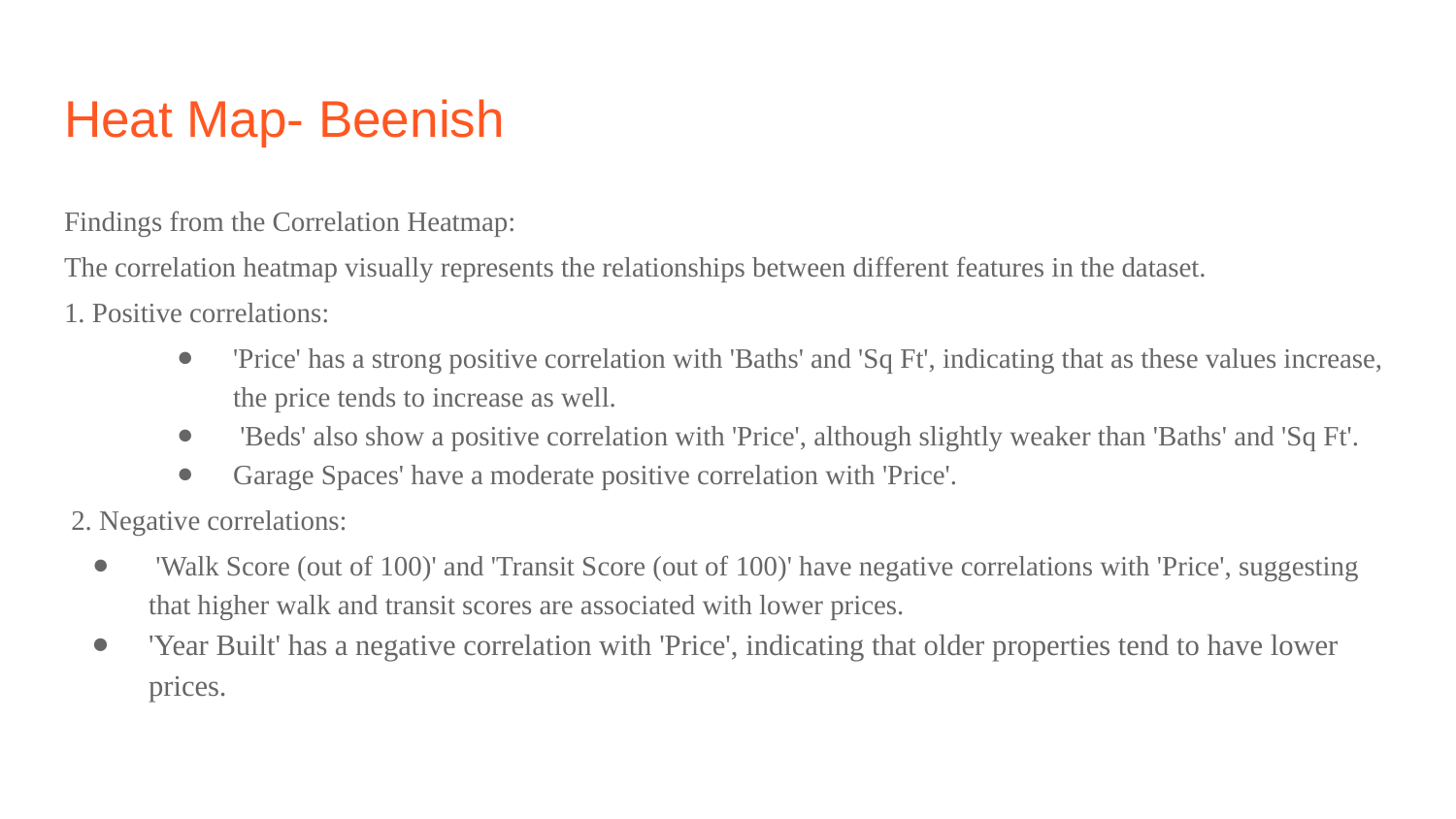

# Heat Map- Beenish

Findings from the Correlation Heatmap:
The correlation heatmap visually represents the relationships between different features in the dataset.
1. Positive correlations:
'Price' has a strong positive correlation with 'Baths' and 'Sq Ft', indicating that as these values increase, the price tends to increase as well.
 'Beds' also show a positive correlation with 'Price', although slightly weaker than 'Baths' and 'Sq Ft'.
Garage Spaces' have a moderate positive correlation with 'Price'.
 2. Negative correlations:
 'Walk Score (out of 100)' and 'Transit Score (out of 100)' have negative correlations with 'Price', suggesting that higher walk and transit scores are associated with lower prices.
'Year Built' has a negative correlation with 'Price', indicating that older properties tend to have lower prices.